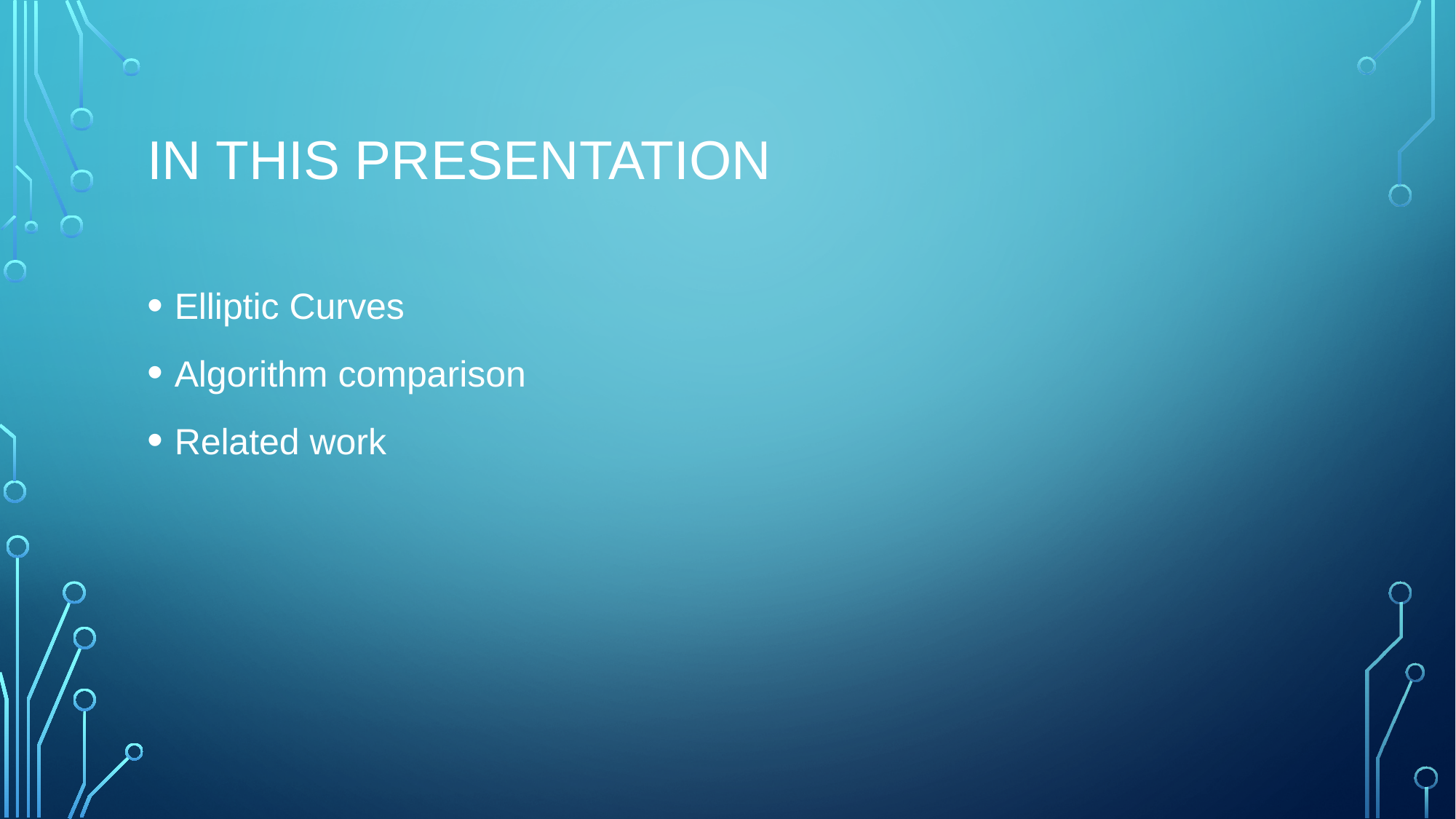

# In This Presentation
Elliptic Curves
Algorithm comparison
Related work